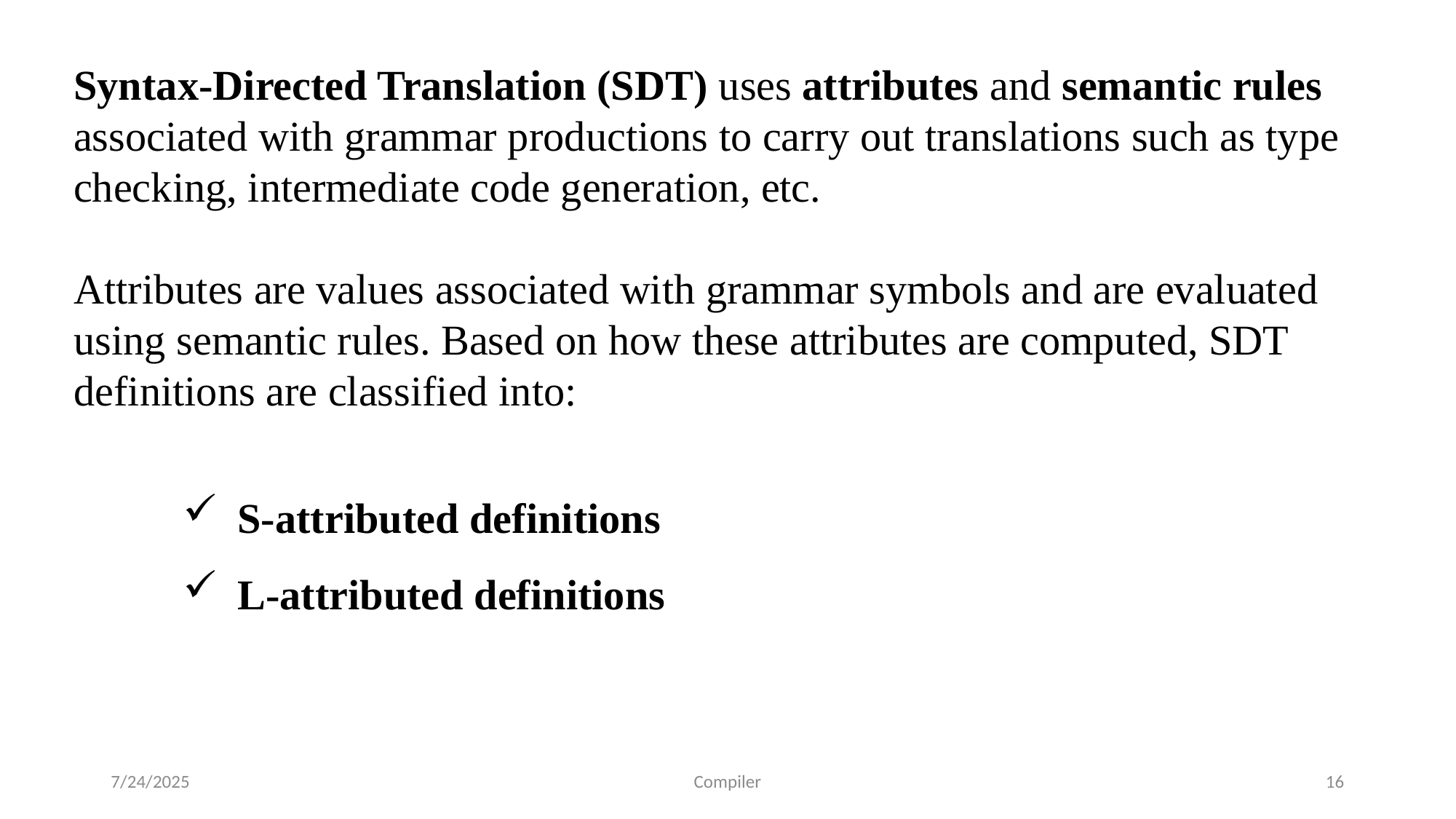

Syntax-Directed Translation (SDT) uses attributes and semantic rules associated with grammar productions to carry out translations such as type checking, intermediate code generation, etc.

Attributes are values associated with grammar symbols and are evaluated using semantic rules. Based on how these attributes are computed, SDT definitions are classified into:

S-attributed definitions
L-attributed definitions
7/24/2025
Compiler
16